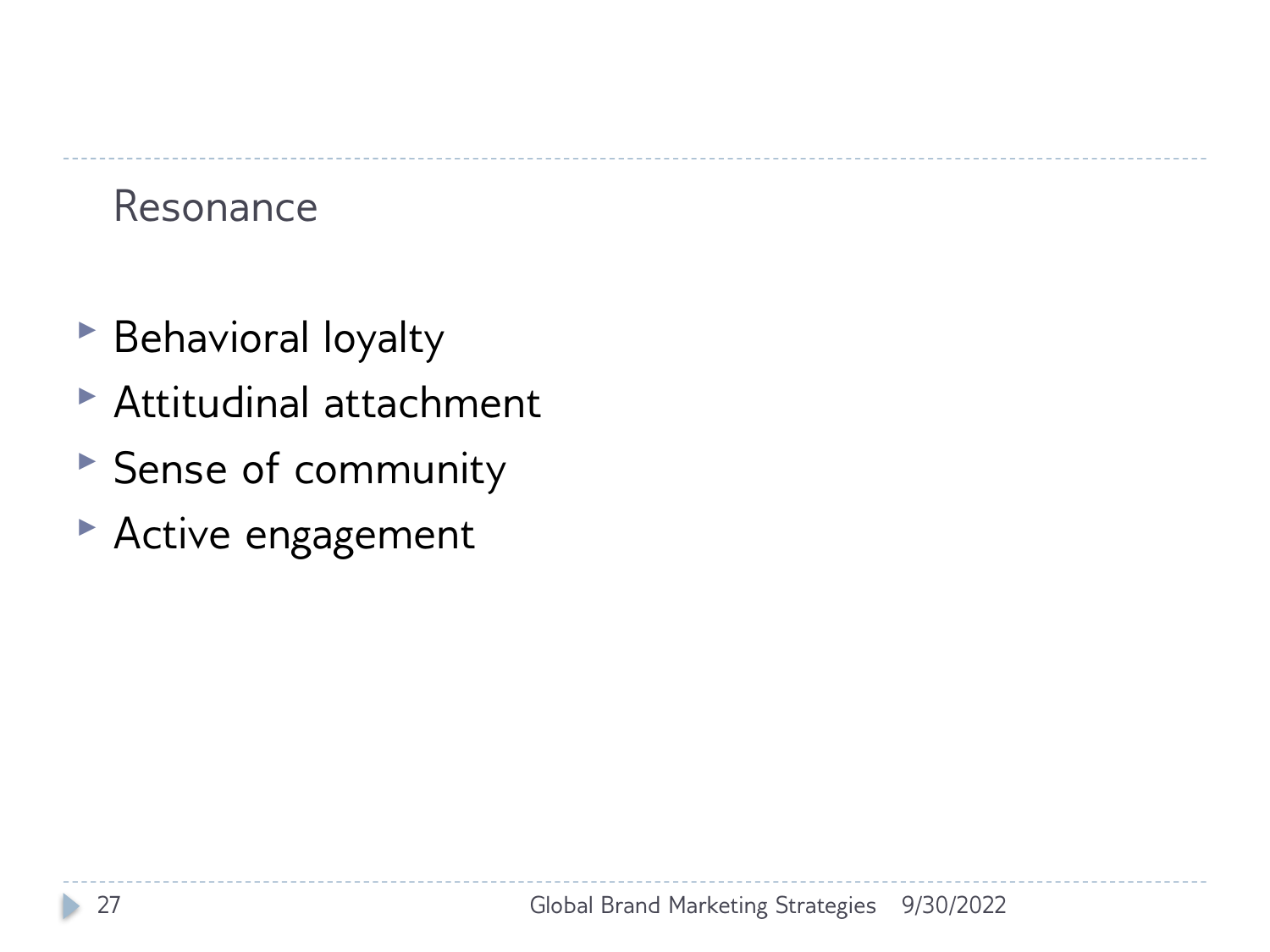

#
	Resonance

Behavioral loyalty
Attitudinal attachment
Sense of community
Active engagement

27
Global Brand Marketing Strategies
9/30/2022